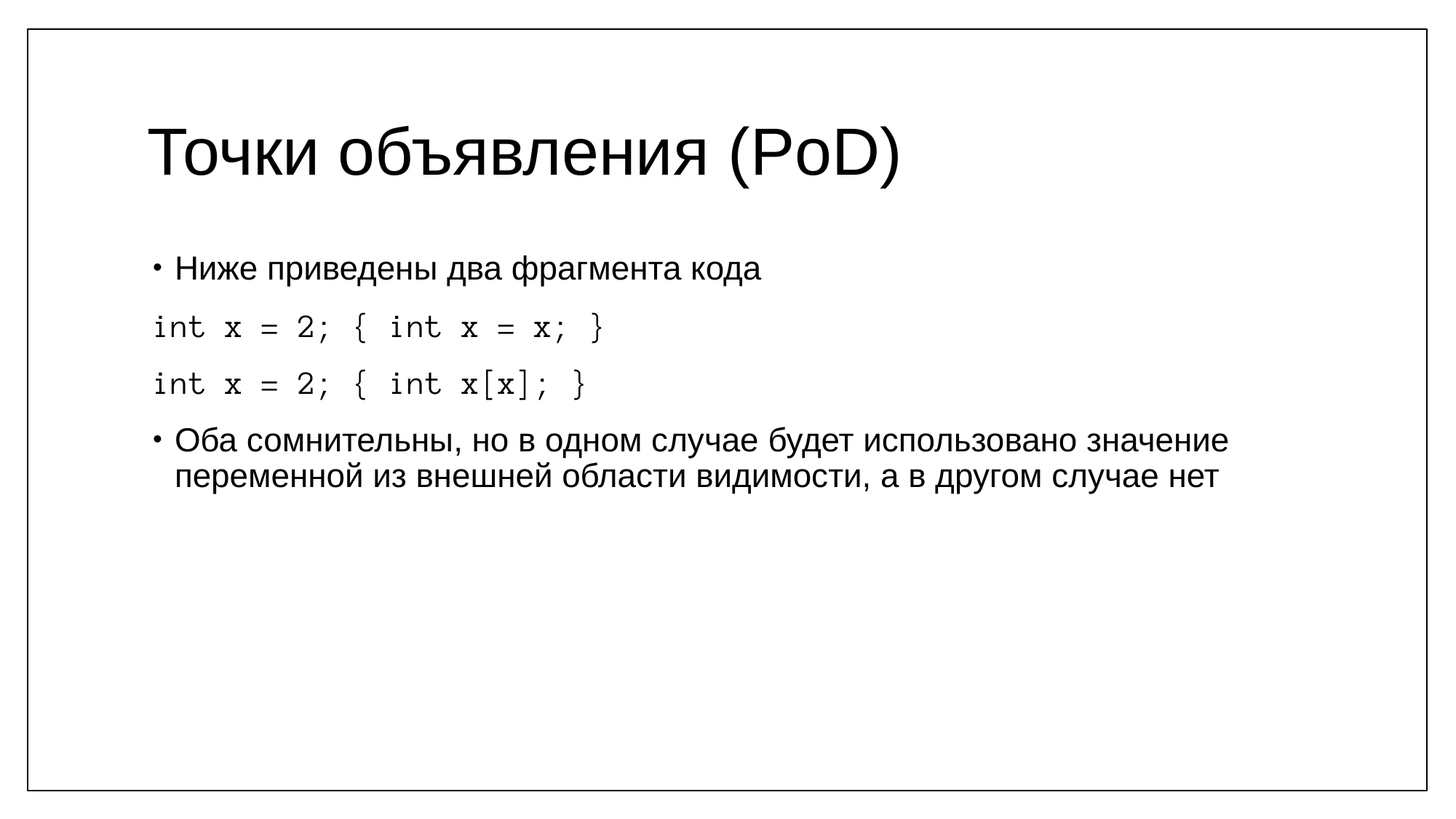

# Точки объявления (PoD)
Ниже приведены два фрагмента кода
int x = 2; { int x = x; }
int x = 2; { int x[x]; }
Оба сомнительны, но в одном случае будет использовано значение переменной из внешней области видимости, а в другом случае нет